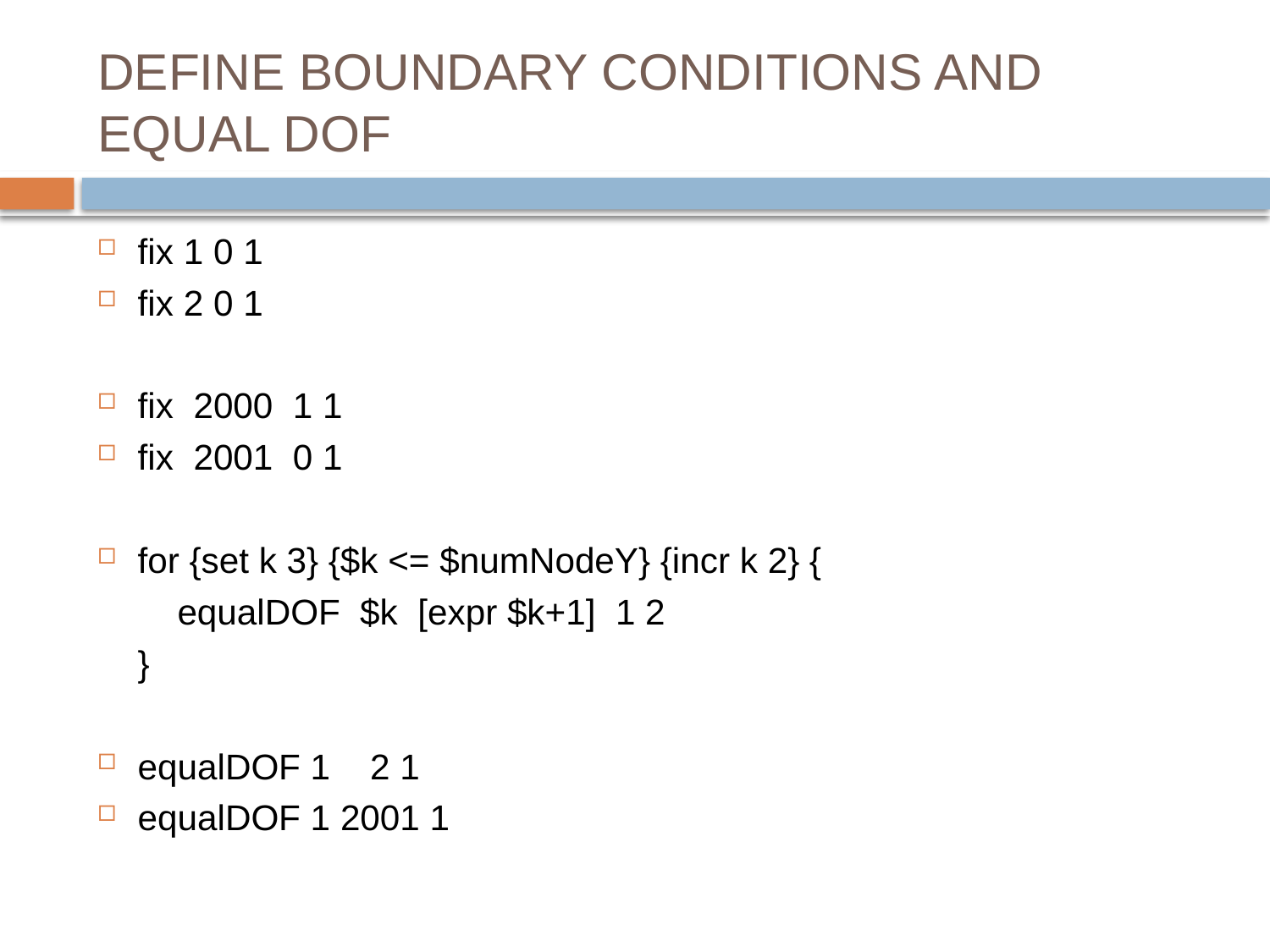

# DEFINE BOUNDARY CONDITIONS AND EQUAL DOF
fix 1 0 1
fix 2 0 1

fix  2000  1 1
fix  2001  0 1

for {set k 3} {$k <= $numNodeY} {incr k 2} {
	    equalDOF  $k  [expr $k+1]  1 2
	}

equalDOF 1    2 1
equalDOF 1 2001 1